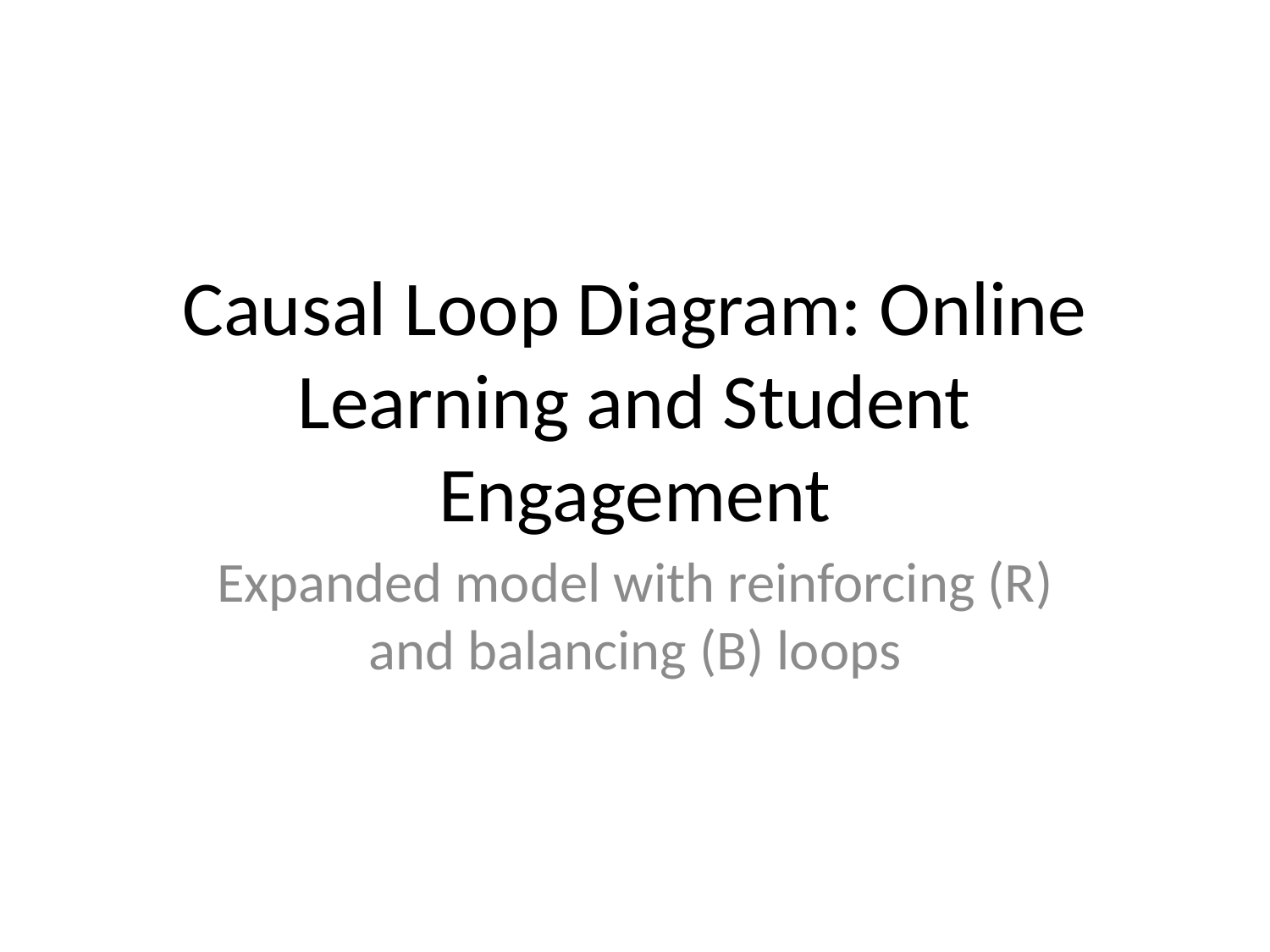

# Causal Loop Diagram: Online Learning and Student Engagement
Expanded model with reinforcing (R) and balancing (B) loops